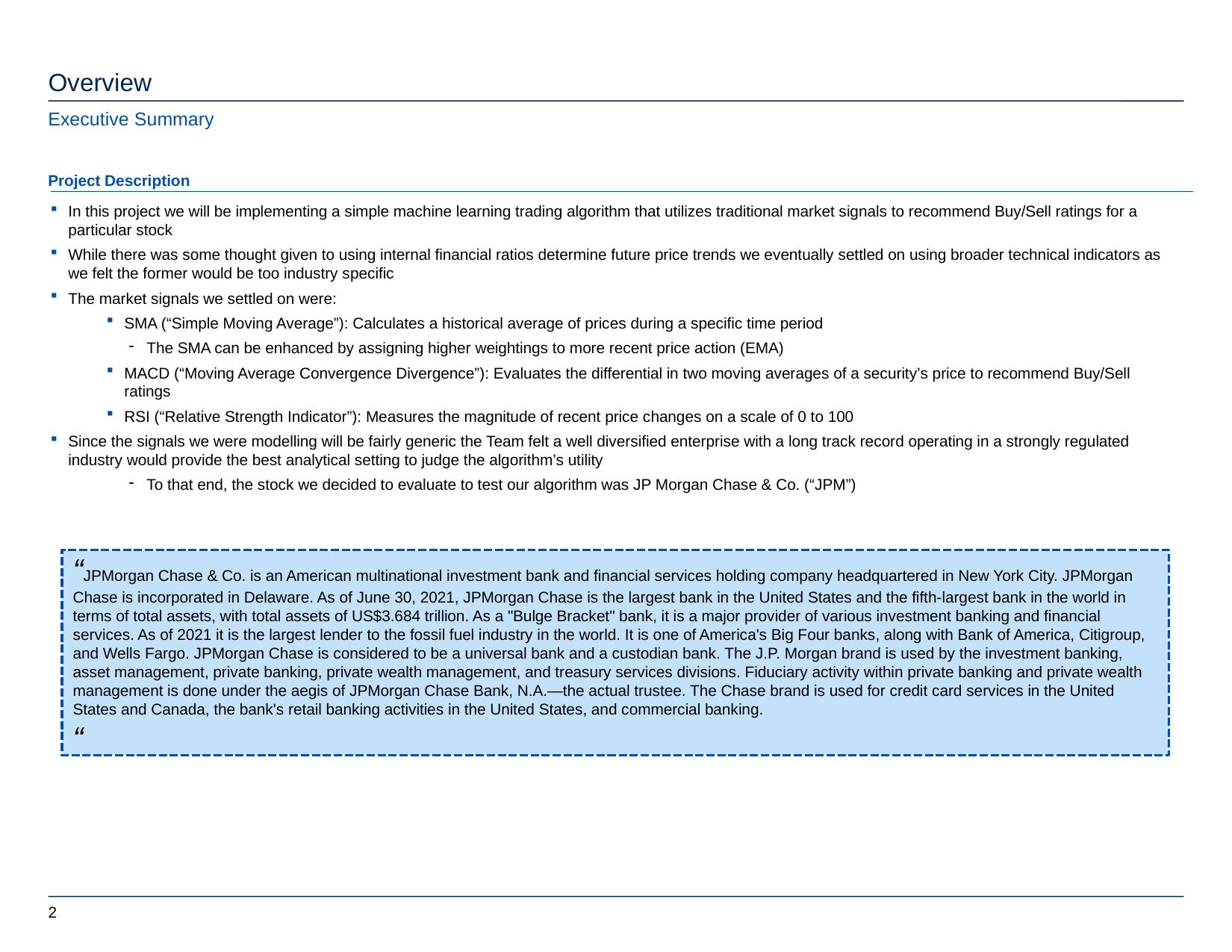

# Overview
Executive Summary
Project Description
In this project we will be implementing a simple machine learning trading algorithm that utilizes traditional market signals to recommend Buy/Sell ratings for a particular stock
While there was some thought given to using internal financial ratios determine future price trends we eventually settled on using broader technical indicators as we felt the former would be too industry specific
The market signals we settled on were:
SMA (“Simple Moving Average”): Calculates a historical average of prices during a specific time period
The SMA can be enhanced by assigning higher weightings to more recent price action (EMA)
MACD (“Moving Average Convergence Divergence”): Evaluates the differential in two moving averages of a security’s price to recommend Buy/Sell ratings
RSI (“Relative Strength Indicator”): Measures the magnitude of recent price changes on a scale of 0 to 100
Since the signals we were modelling will be fairly generic the Team felt a well diversified enterprise with a long track record operating in a strongly regulated industry would provide the best analytical setting to judge the algorithm’s utility
To that end, the stock we decided to evaluate to test our algorithm was JP Morgan Chase & Co. (“JPM”)
“JPMorgan Chase & Co. is an American multinational investment bank and financial services holding company headquartered in New York City. JPMorgan Chase is incorporated in Delaware. As of June 30, 2021, JPMorgan Chase is the largest bank in the United States and the fifth-largest bank in the world in terms of total assets, with total assets of US$3.684 trillion. As a "Bulge Bracket" bank, it is a major provider of various investment banking and financial services. As of 2021 it is the largest lender to the fossil fuel industry in the world. It is one of America's Big Four banks, along with Bank of America, Citigroup, and Wells Fargo. JPMorgan Chase is considered to be a universal bank and a custodian bank. The J.P. Morgan brand is used by the investment banking, asset management, private banking, private wealth management, and treasury services divisions. Fiduciary activity within private banking and private wealth management is done under the aegis of JPMorgan Chase Bank, N.A.—the actual trustee. The Chase brand is used for credit card services in the United States and Canada, the bank's retail banking activities in the United States, and commercial banking.
“